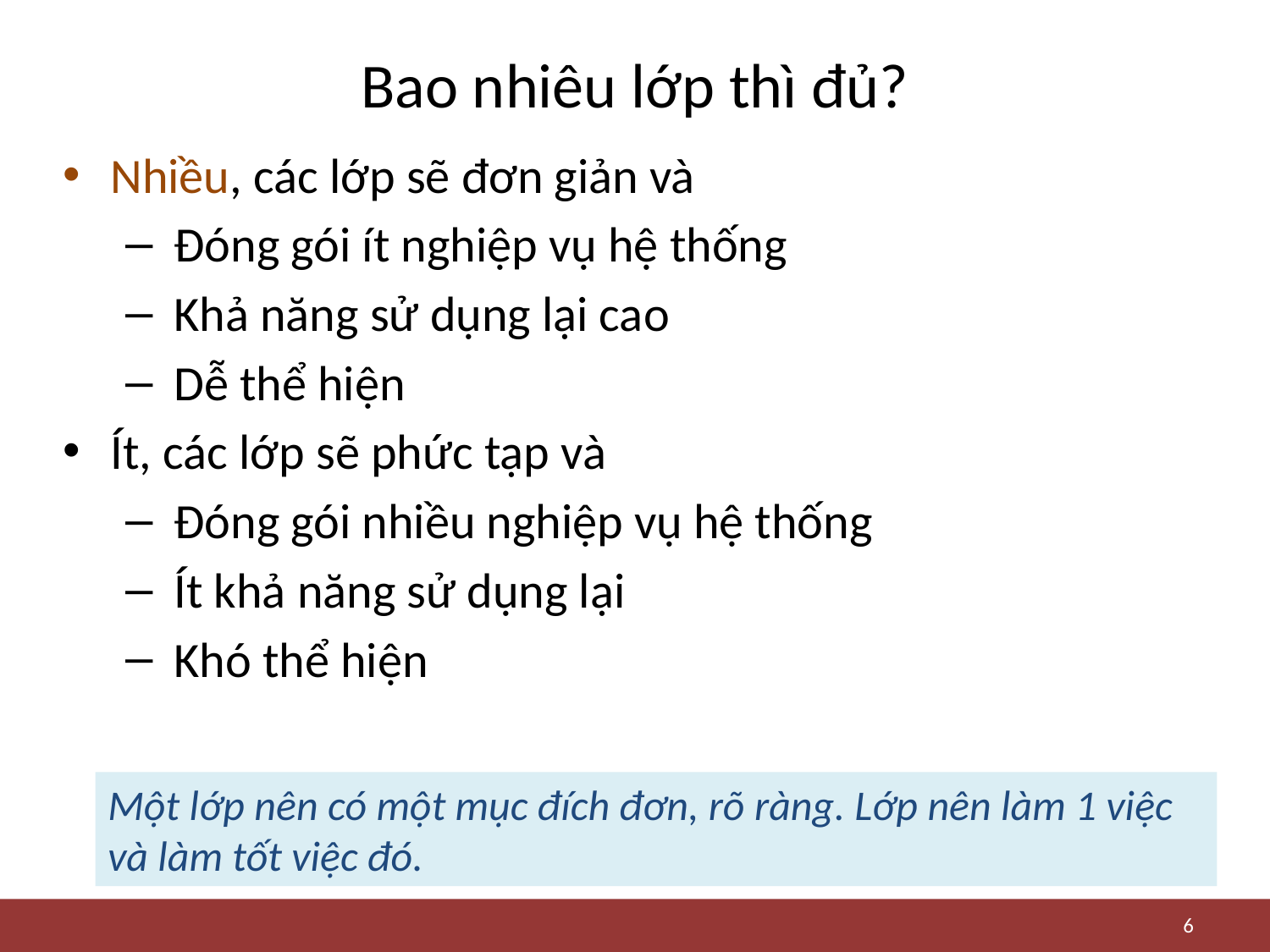

# Bao nhiêu lớp thì đủ?
Nhiều, các lớp sẽ đơn giản và
Đóng gói ít nghiệp vụ hệ thống
Khả năng sử dụng lại cao
Dễ thể hiện
Ít, các lớp sẽ phức tạp và
Đóng gói nhiều nghiệp vụ hệ thống
Ít khả năng sử dụng lại
Khó thể hiện
Một lớp nên có một mục đích đơn, rõ ràng. Lớp nên làm 1 việc và làm tốt việc đó.
6